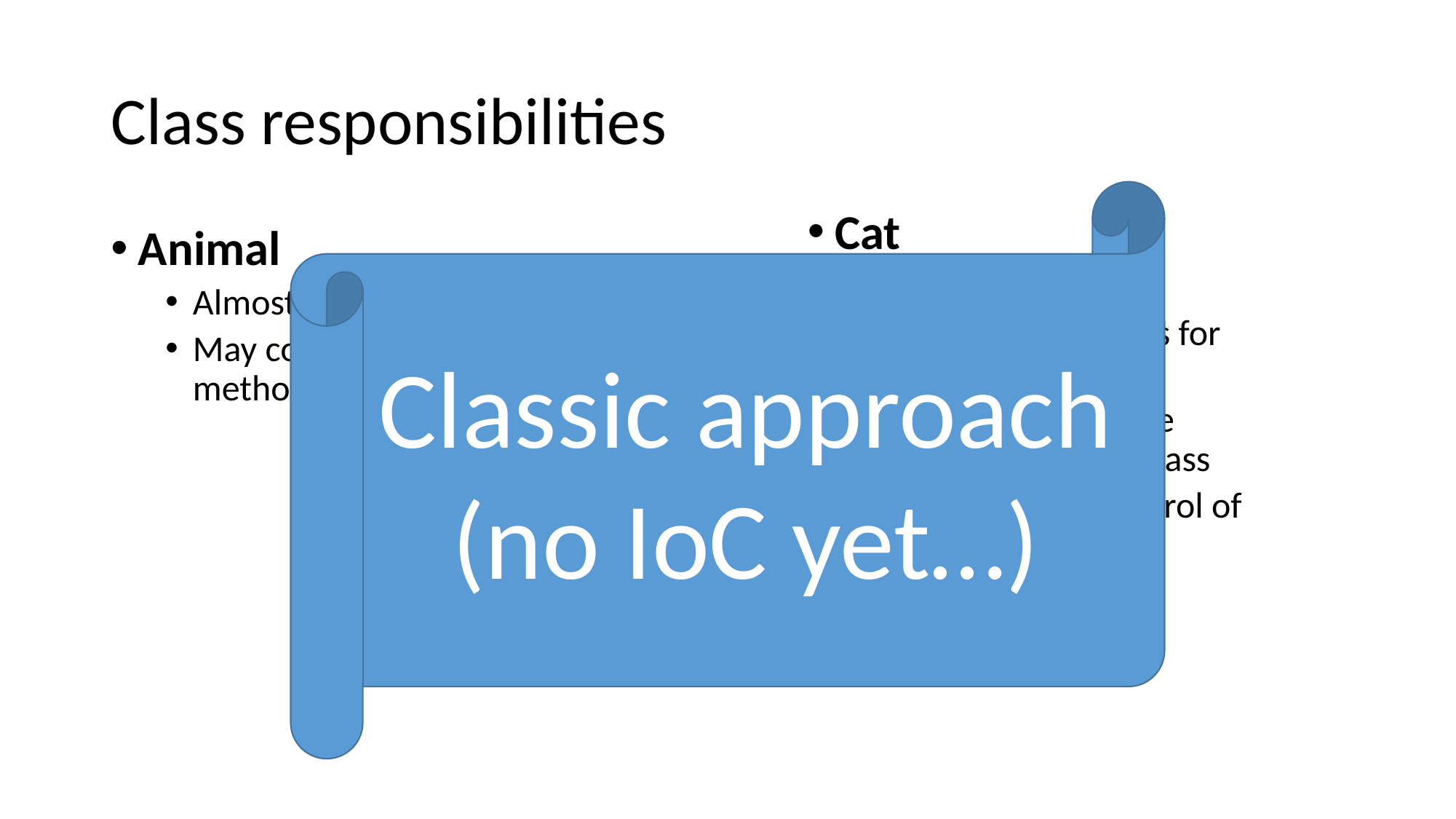

# Class responsibilities
Classic approach
(no IoC yet…)
Cat
Implements Act
Uses own methods for implementation
May call library-like methods in base class
Has complete control of implementation
Animal
Almost none…
May contain library-like methods